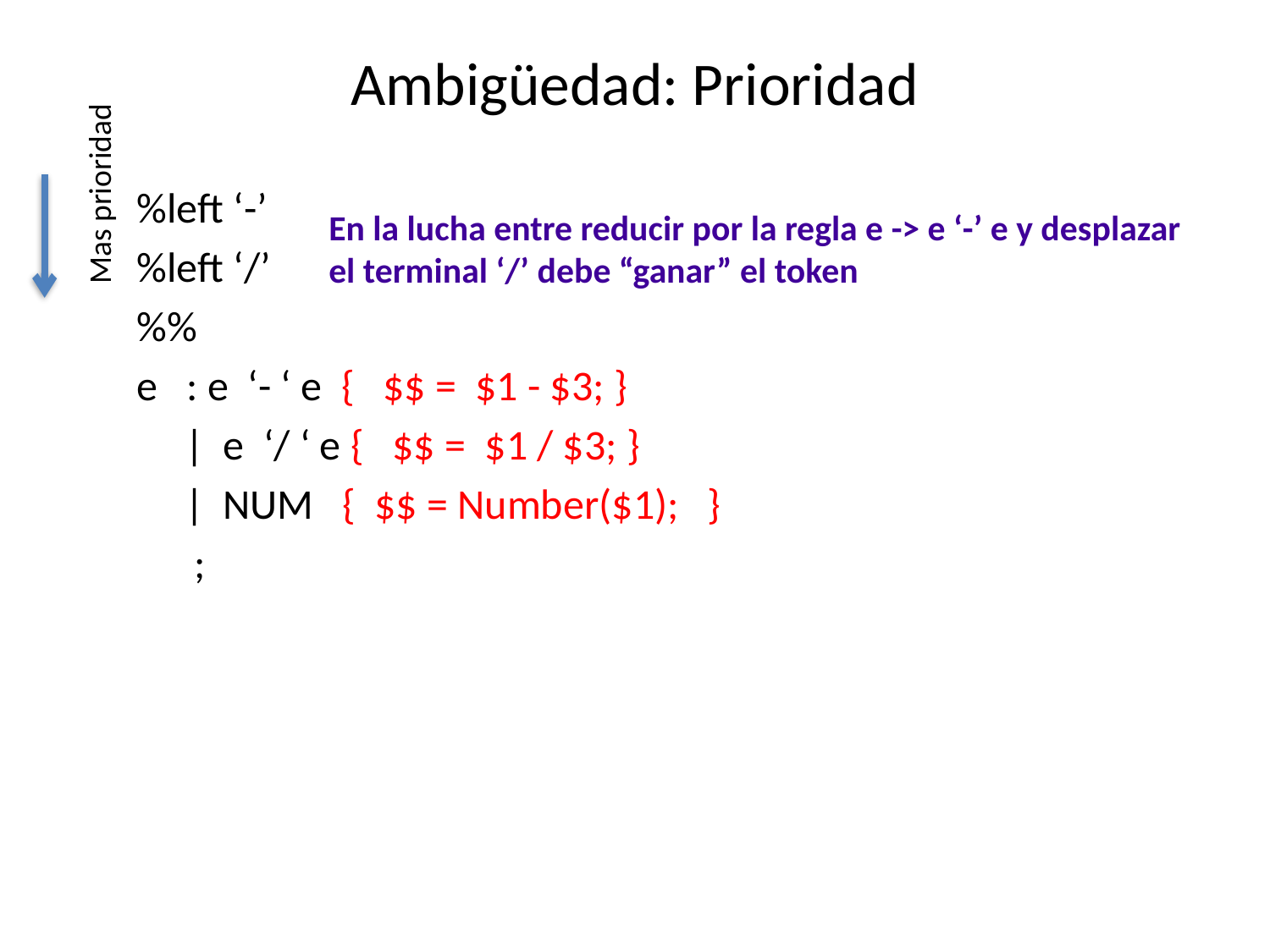

# Ambigüedad: Prioridad
Mas prioridad
%left ‘-’
%left ‘/’
%%
e   : e  ‘- ‘ e  {   $$ =  $1 - $3; }
     |  e  ‘/ ‘ e {   $$ =  $1 / $3; }
     |  NUM   {  $$ = Number($1);   }
      ;

En la lucha entre reducir por la regla e -> e ‘-’ e y desplazar el terminal ‘/’ debe “ganar” el token